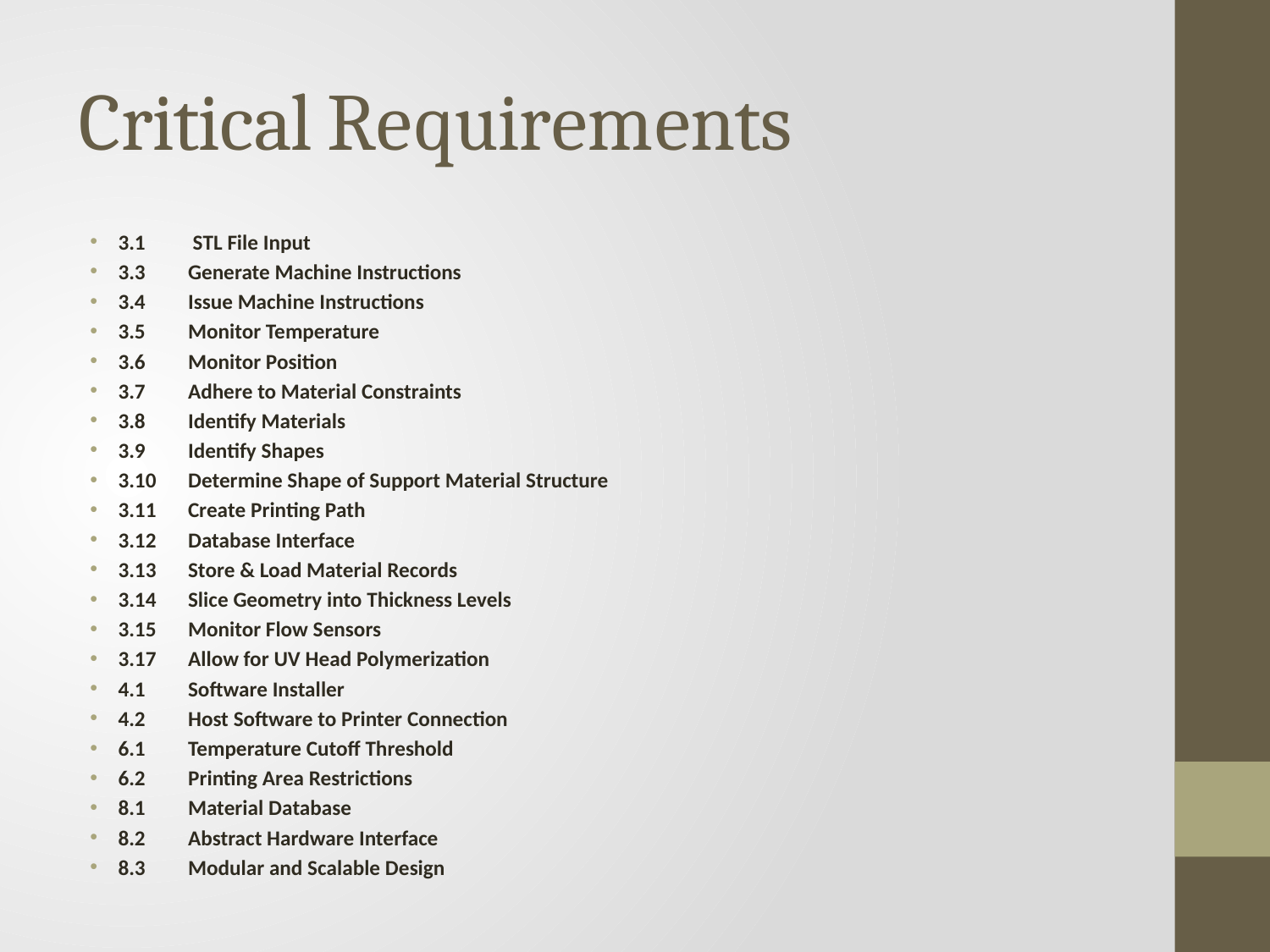

# Critical Requirements
3.1	 STL File Input
3.3	Generate Machine Instructions
3.4	Issue Machine Instructions
3.5	Monitor Temperature
3.6	Monitor Position
3.7	Adhere to Material Constraints
3.8	Identify Materials
3.9	Identify Shapes
3.10	Determine Shape of Support Material Structure
3.11	Create Printing Path
3.12	Database Interface
3.13	Store & Load Material Records
3.14	Slice Geometry into Thickness Levels
3.15	Monitor Flow Sensors
3.17	Allow for UV Head Polymerization
4.1	Software Installer
4.2	Host Software to Printer Connection
6.1	Temperature Cutoff Threshold
6.2	Printing Area Restrictions
8.1	Material Database
8.2	Abstract Hardware Interface
8.3	Modular and Scalable Design